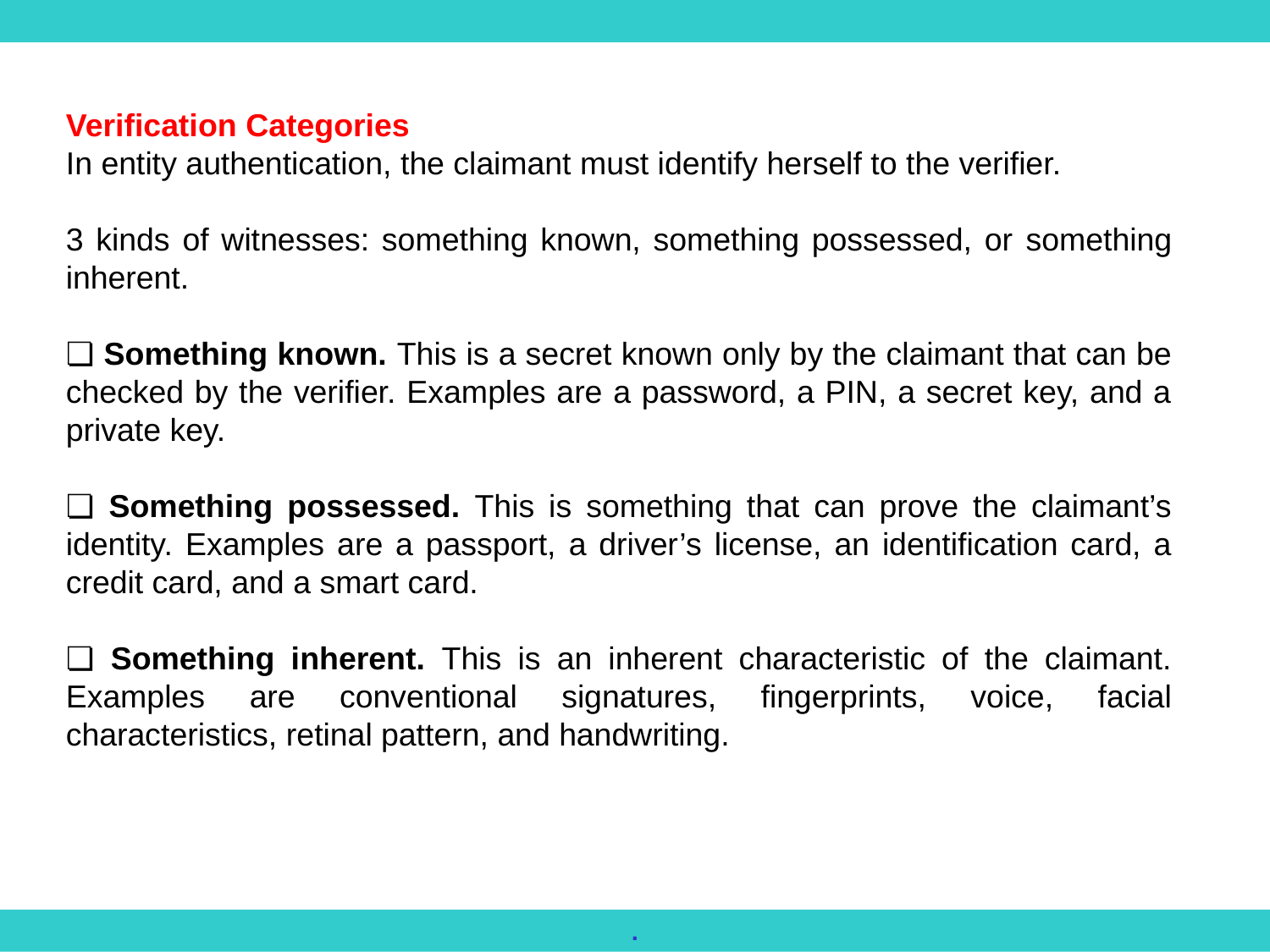

Verification Categories
In entity authentication, the claimant must identify herself to the verifier.

3 kinds of witnesses: something known, something possessed, or something inherent.

❏ Something known. This is a secret known only by the claimant that can be checked by the verifier. Examples are a password, a PIN, a secret key, and a private key.

❏ Something possessed. This is something that can prove the claimant’s identity. Examples are a passport, a driver’s license, an identification card, a credit card, and a smart card.

❏ Something inherent. This is an inherent characteristic of the claimant. Examples are conventional signatures, fingerprints, voice, facial characteristics, retinal pattern, and handwriting.
.